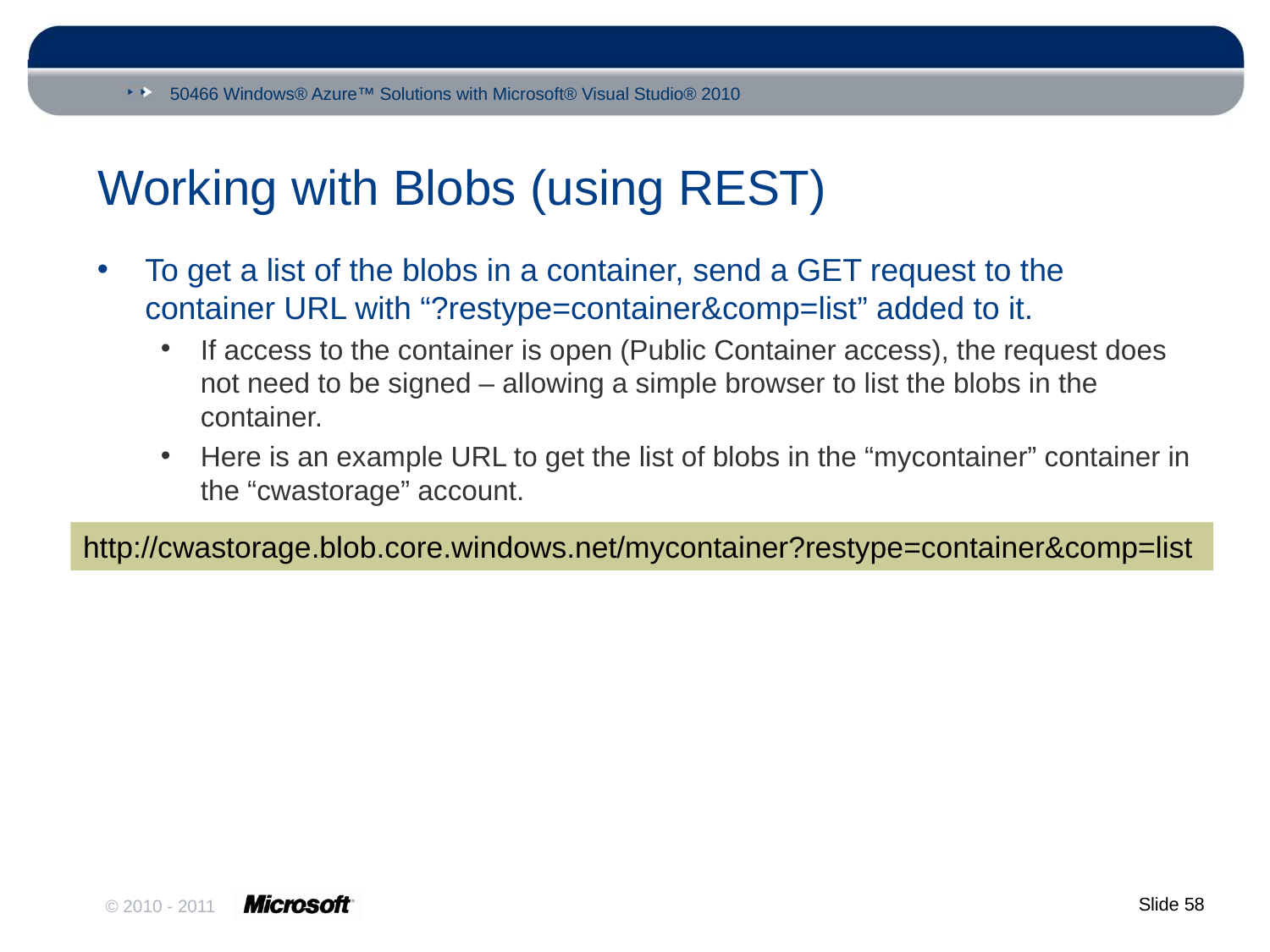

# Working with Blobs (using REST)
To get a list of the blobs in a container, send a GET request to the container URL with “?restype=container&comp=list” added to it.
If access to the container is open (Public Container access), the request does not need to be signed – allowing a simple browser to list the blobs in the container.
Here is an example URL to get the list of blobs in the “mycontainer” container in the “cwastorage” account.

http://cwastorage.blob.core.windows.net/mycontainer?restype=container&comp=list